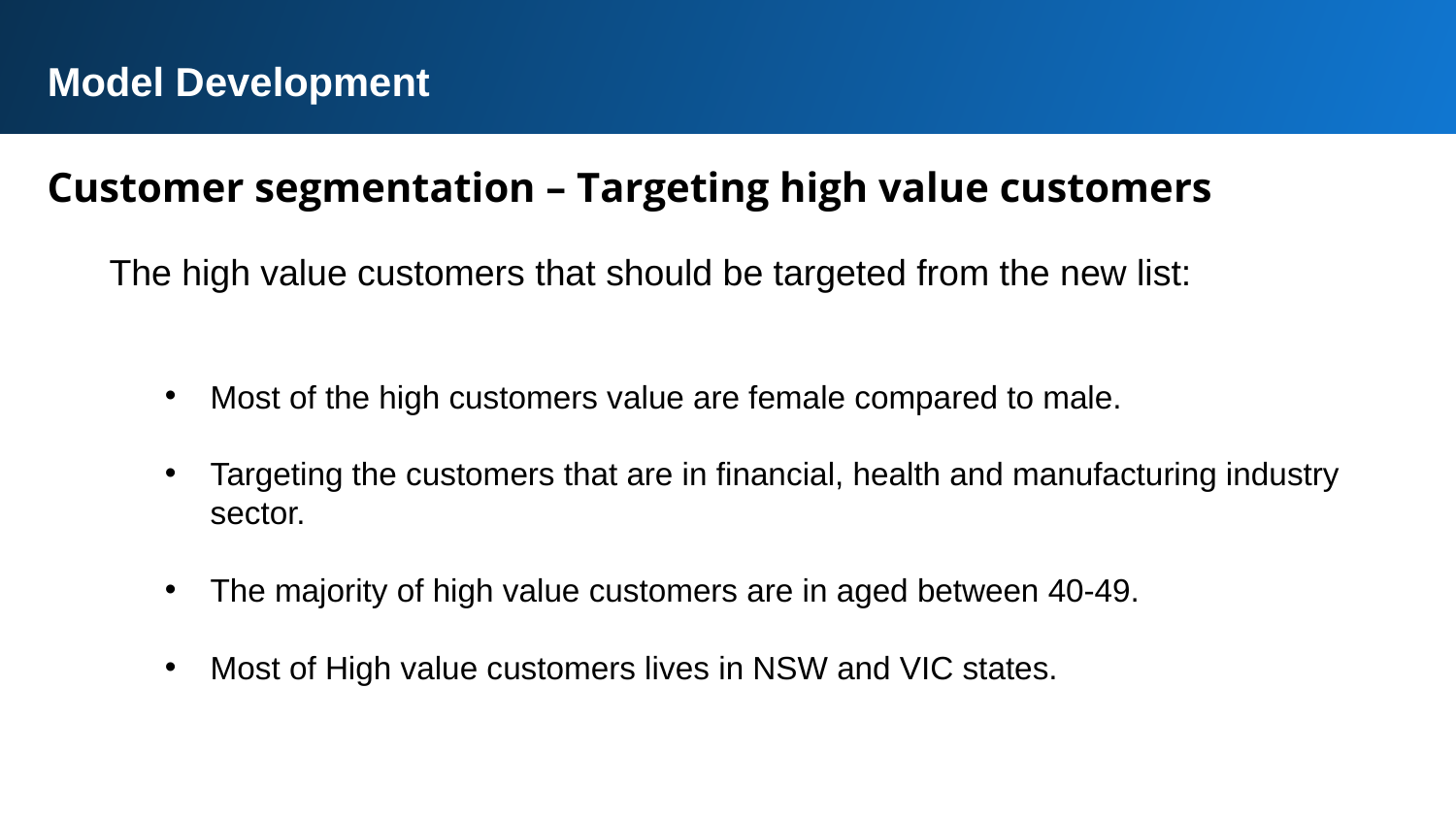

Model Development
Customer segmentation – Targeting high value customers
The high value customers that should be targeted from the new list:

Most of the high customers value are female compared to male.

Targeting the customers that are in financial, health and manufacturing industry sector.

The majority of high value customers are in aged between 40-49.

Most of High value customers lives in NSW and VIC states.